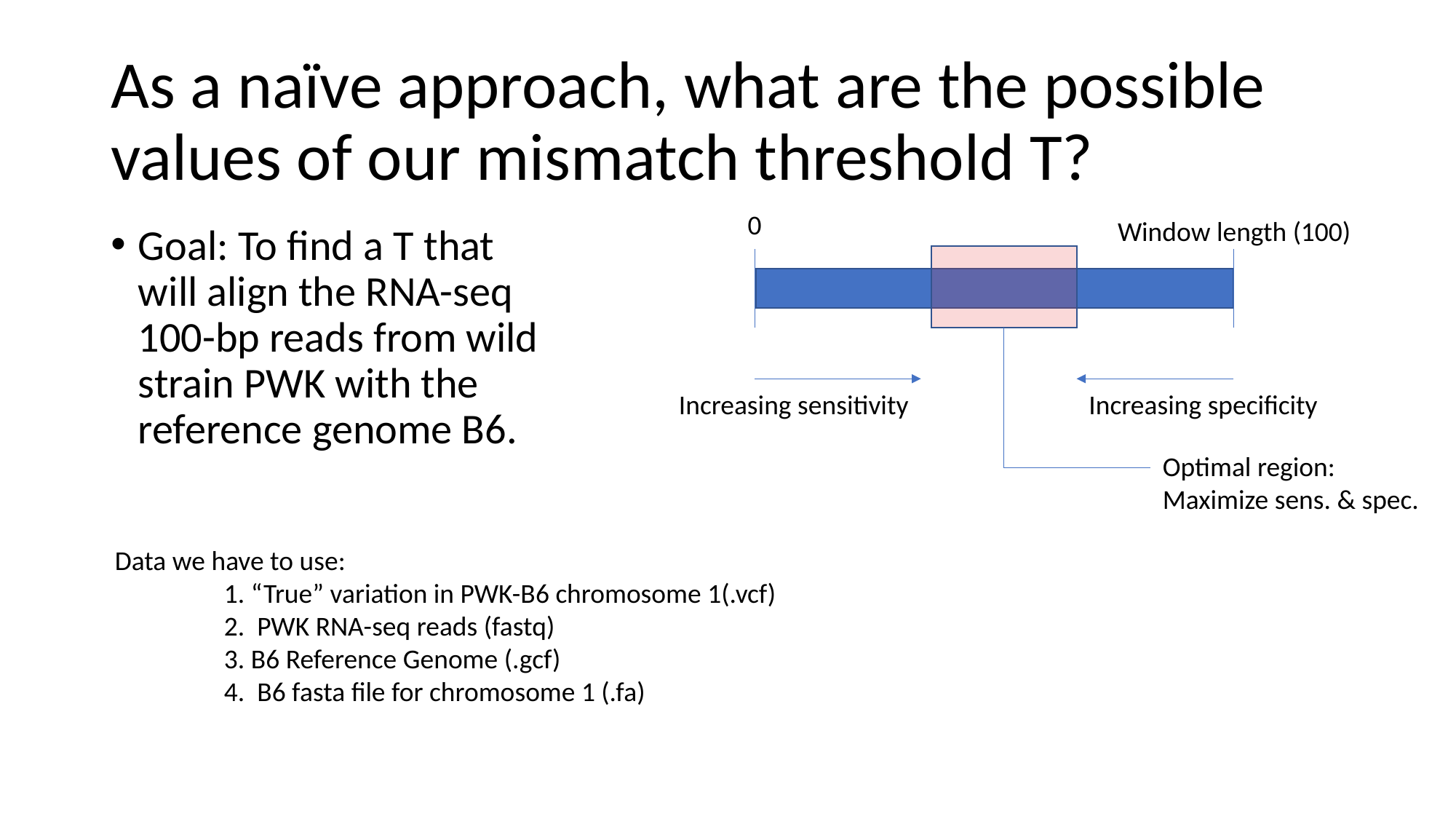

# As a naïve approach, what are the possible values of our mismatch threshold T?
0
Window length (100)
Goal: To find a T that will align the RNA-seq 100-bp reads from wild strain PWK with the reference genome B6.

Increasing sensitivity
Increasing specificity
Optimal region:
Maximize sens. & spec.
Data we have to use:
	1. “True” variation in PWK-B6 chromosome 1(.vcf)
	2.  PWK RNA-seq reads (fastq)
	3. B6 Reference Genome (.gcf)
	4.  B6 fasta file for chromosome 1 (.fa)